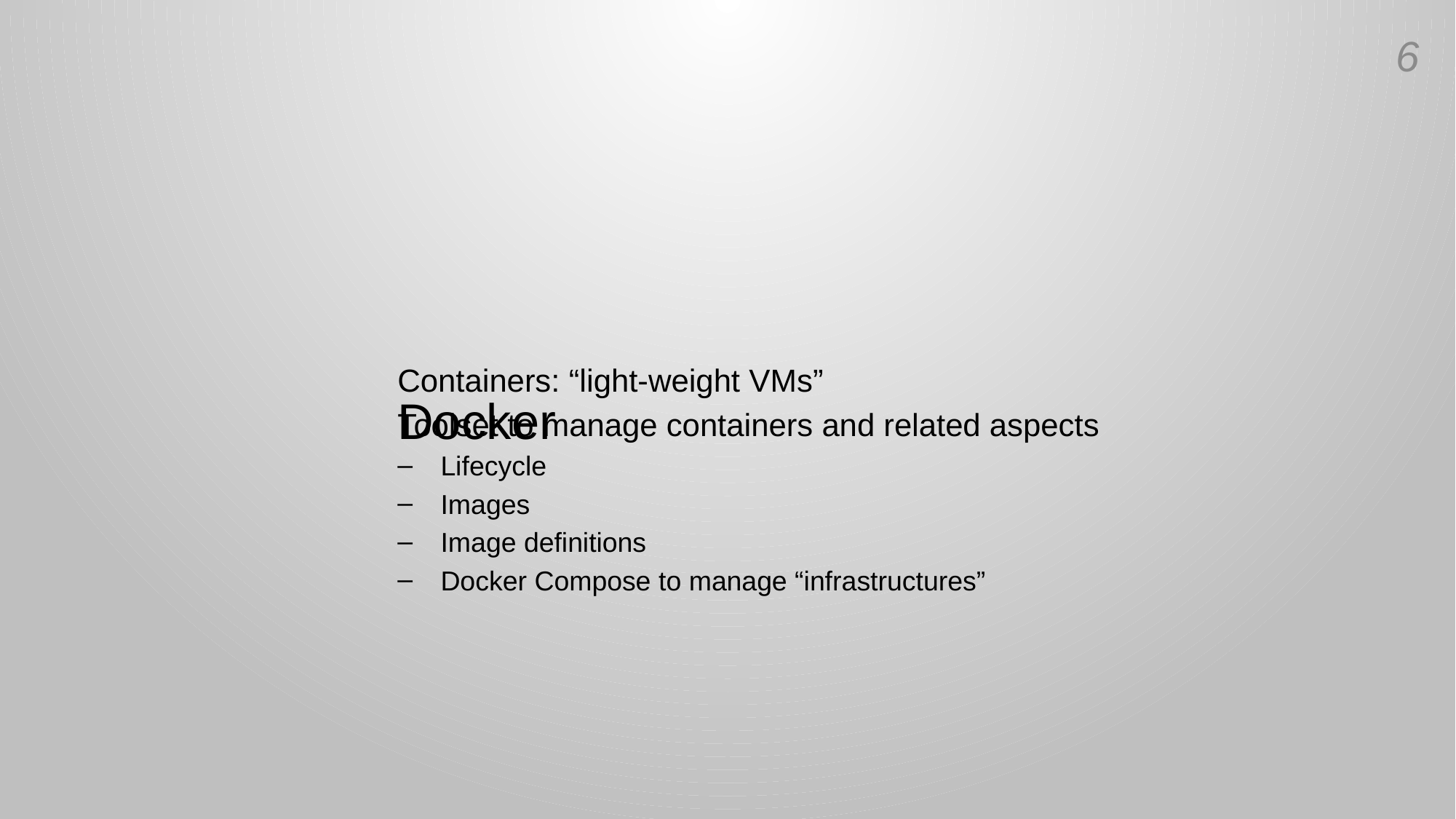

6
# Docker
Containers: “light-weight VMs”
Toolset to manage containers and related aspects
Lifecycle
Images
Image definitions
Docker Compose to manage “infrastructures”